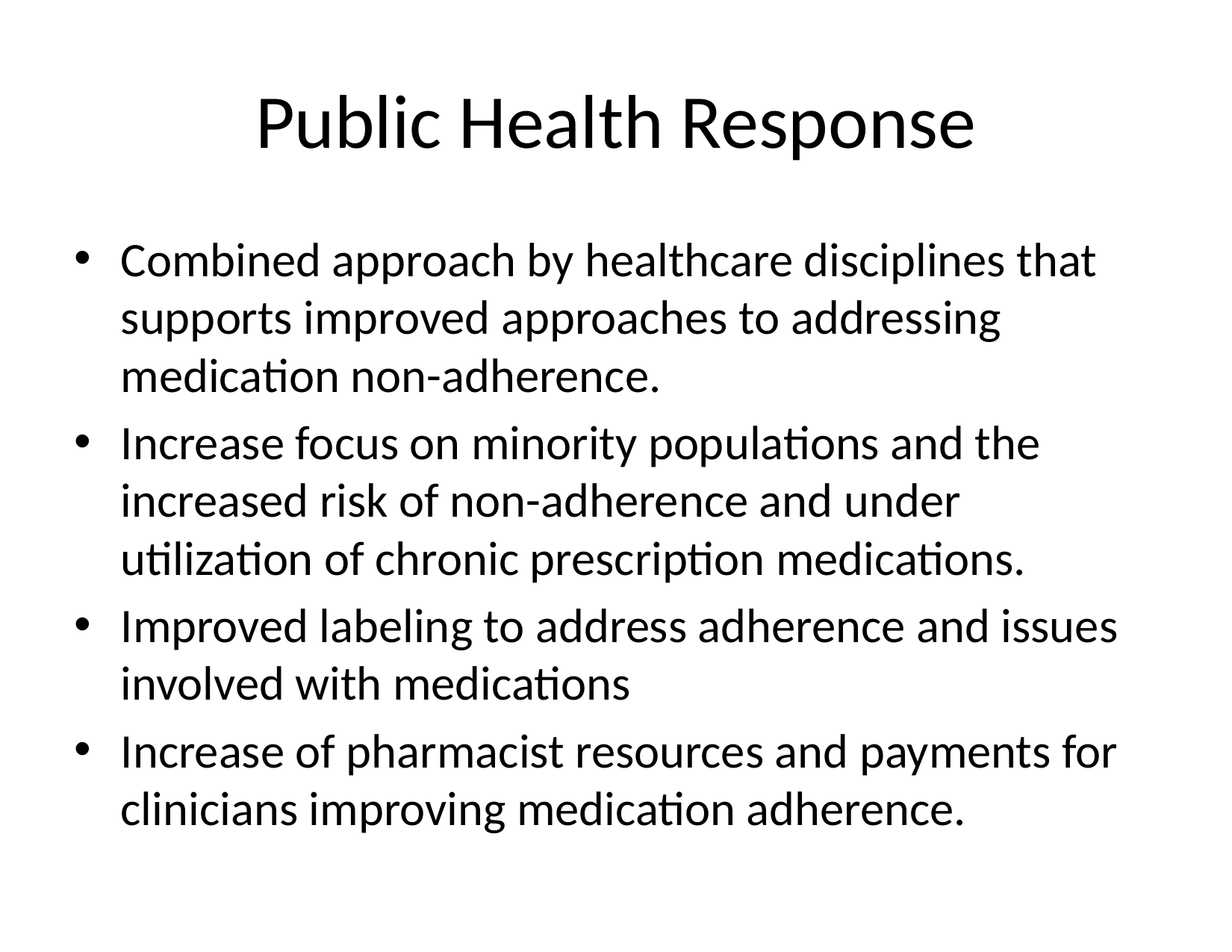

# Public Health Response
Combined approach by healthcare disciplines that supports improved approaches to addressing medication non-adherence.
Increase focus on minority populations and the increased risk of non-adherence and under utilization of chronic prescription medications.
Improved labeling to address adherence and issues involved with medications
Increase of pharmacist resources and payments for clinicians improving medication adherence.